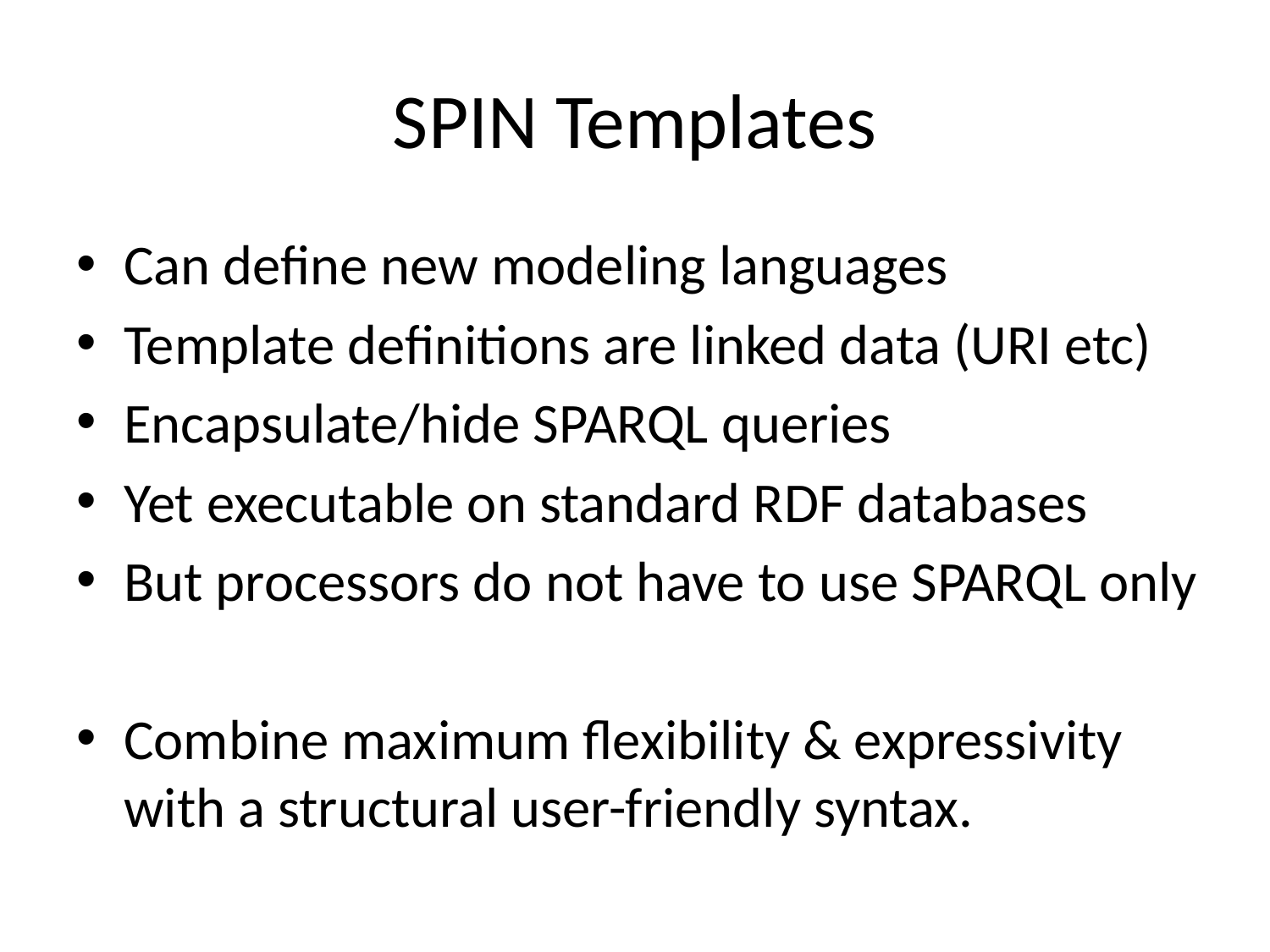

# SPIN Templates
Can define new modeling languages
Template definitions are linked data (URI etc)
Encapsulate/hide SPARQL queries
Yet executable on standard RDF databases
But processors do not have to use SPARQL only

Combine maximum flexibility & expressivity with a structural user-friendly syntax.